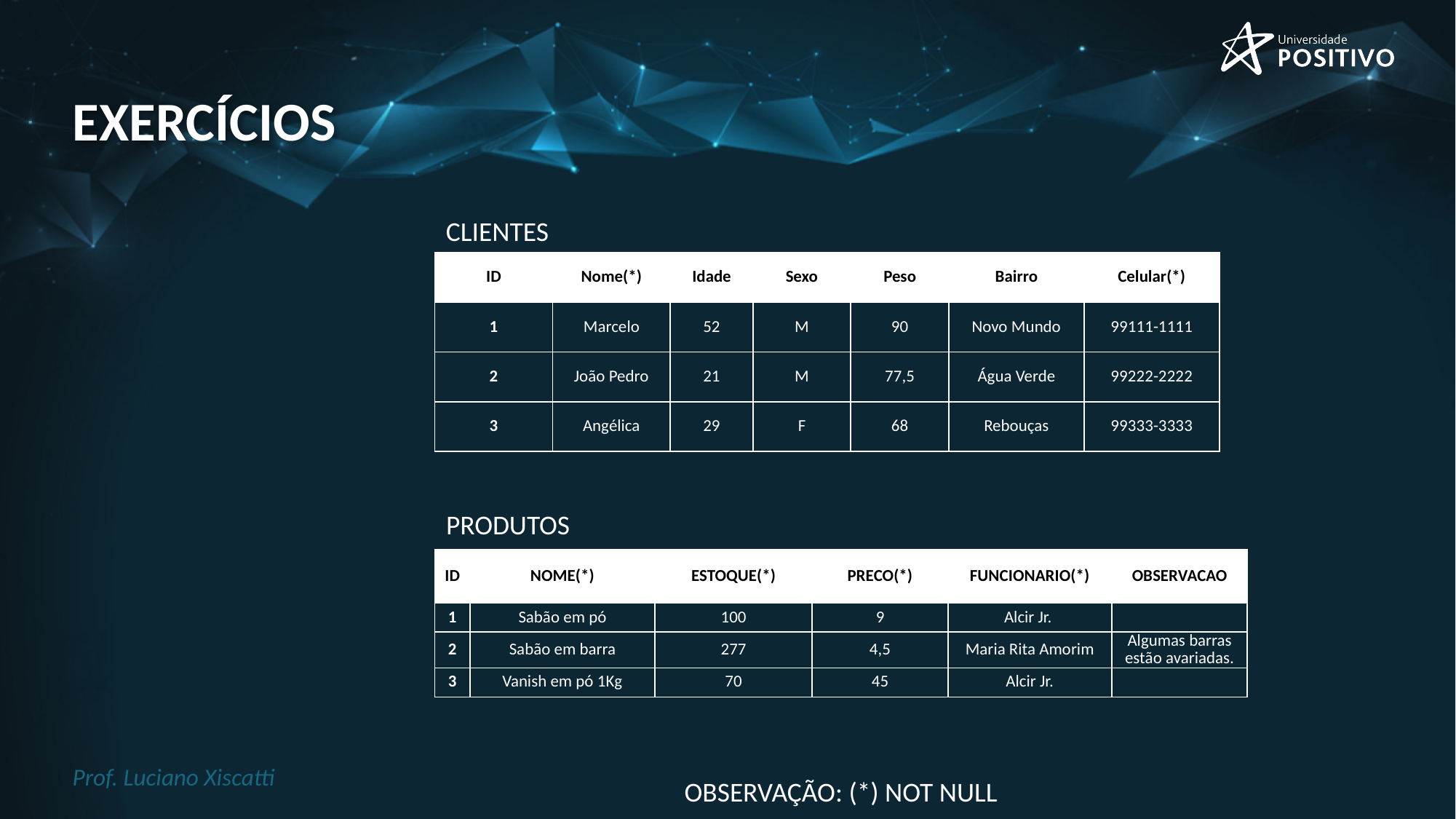

# exercícios
CLIENTES
| ID | Nome(\*) | Idade | Sexo | Peso | Bairro | Celular(\*) |
| --- | --- | --- | --- | --- | --- | --- |
| 1 | Marcelo | 52 | M | 90 | Novo Mundo | 99111-1111 |
| 2 | João Pedro | 21 | M | 77,5 | Água Verde | 99222-2222 |
| 3 | Angélica | 29 | F | 68 | Rebouças | 99333-3333 |
PRODUTOS
| ID | NOME(\*) | ESTOQUE(\*) | PRECO(\*) | FUNCIONARIO(\*) | OBSERVACAO |
| --- | --- | --- | --- | --- | --- |
| 1 | Sabão em pó | 100 | 9 | Alcir Jr. |  |
| 2 | Sabão em barra | 277 | 4,5 | Maria Rita Amorim | Algumas barras estão avariadas. |
| 3 | Vanish em pó 1Kg | 70 | 45 | Alcir Jr. |  |
OBSERVAÇÃO: (*) NOT NULL